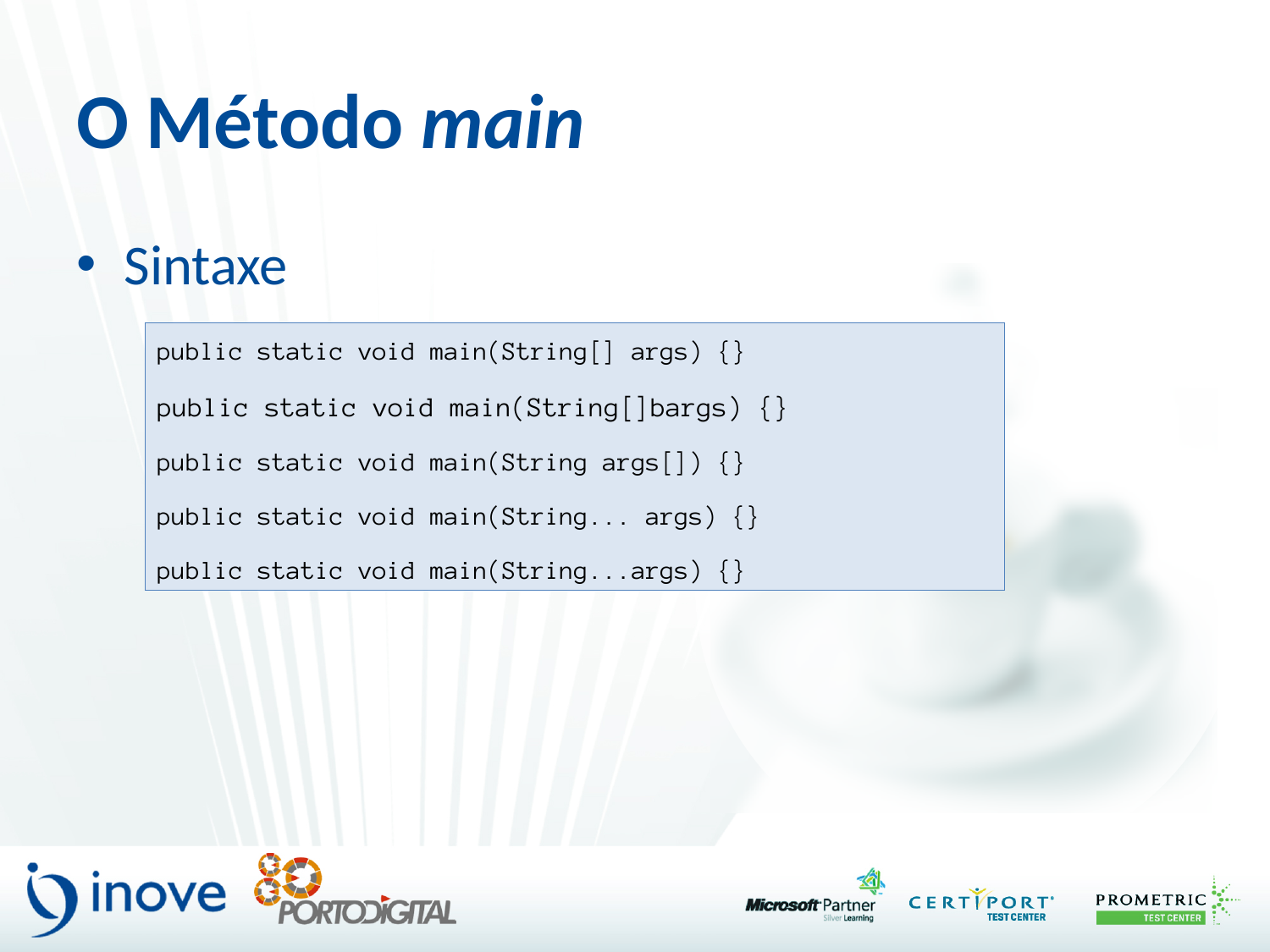

# O Método main
Sintaxe
public static void main(String[] args) {}
public static void main(String[]bargs) {}
public static void main(String args[]) {}
public static void main(String... args) {}
public static void main(String...args) {}